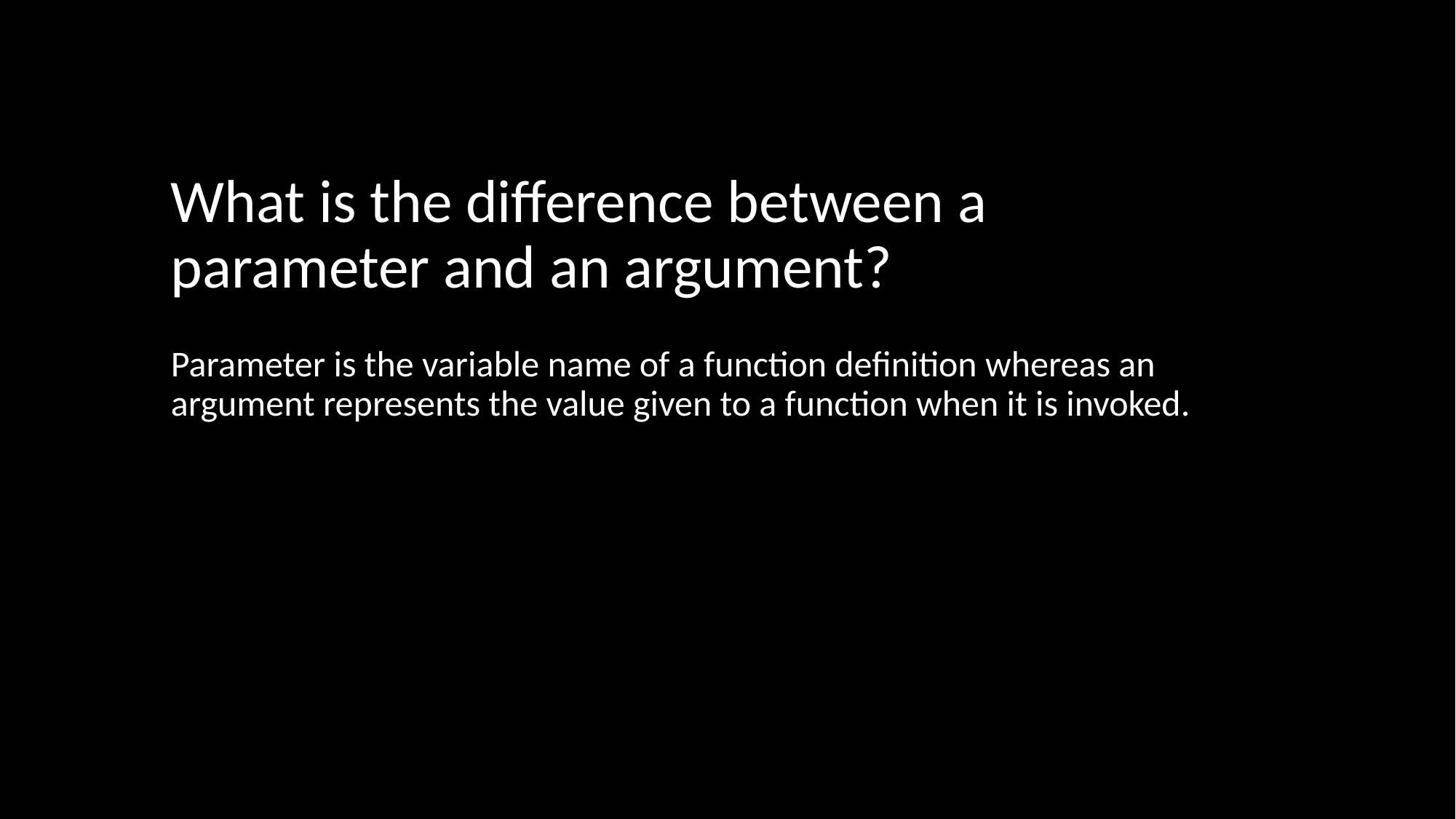

# What is the difference between a parameter and an argument?
Parameter is the variable name of a function definition whereas an argument represents the value given to a function when it is invoked.